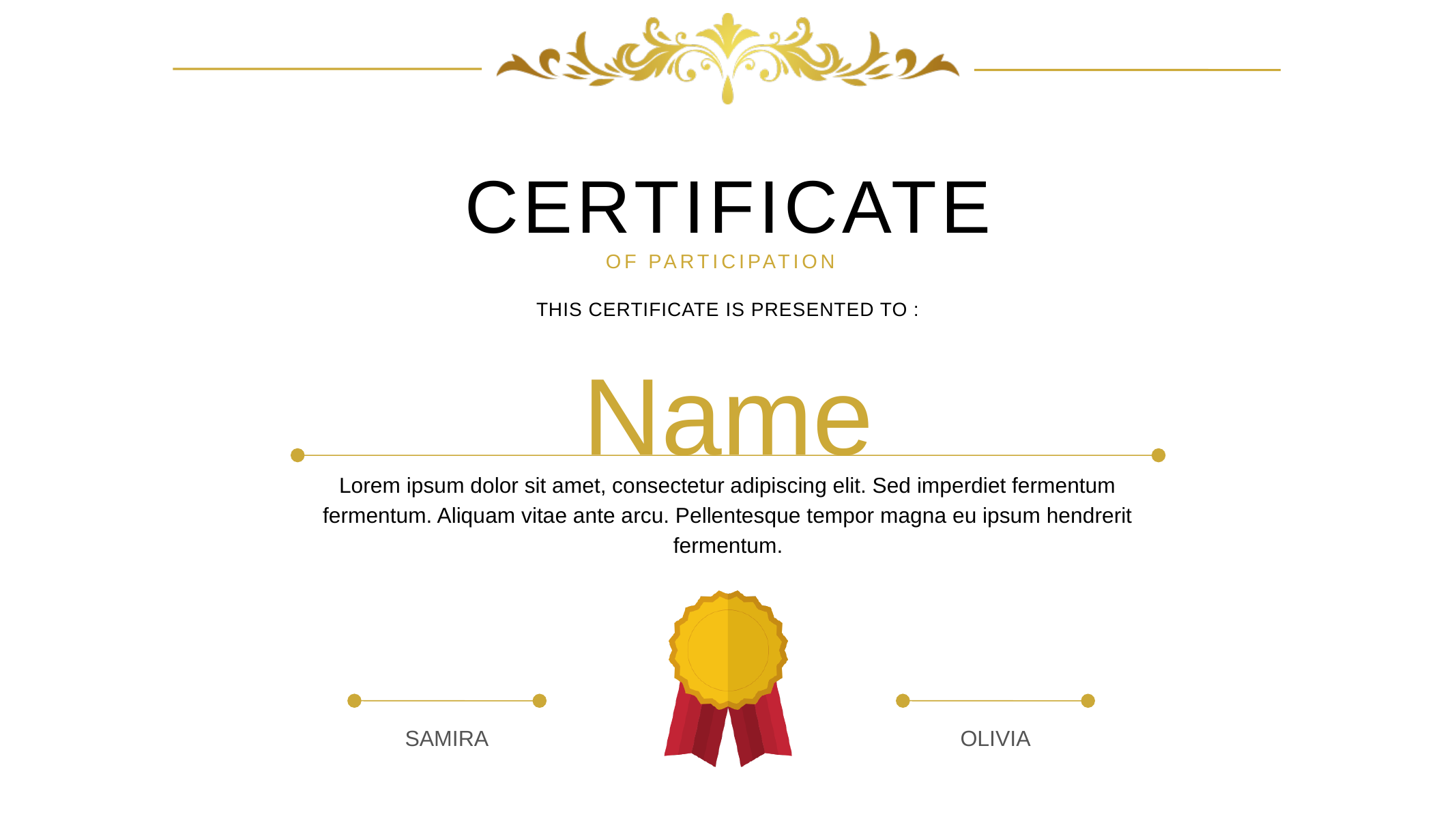

CERTIFICATE
OF PARTICIPATION
THIS CERTIFICATE IS PRESENTED TO :
Name

Lorem ipsum dolor sit amet, consectetur adipiscing elit. Sed imperdiet fermentum fermentum. Aliquam vitae ante arcu. Pellentesque tempor magna eu ipsum hendrerit fermentum.

SAMIRA
OLIVIA